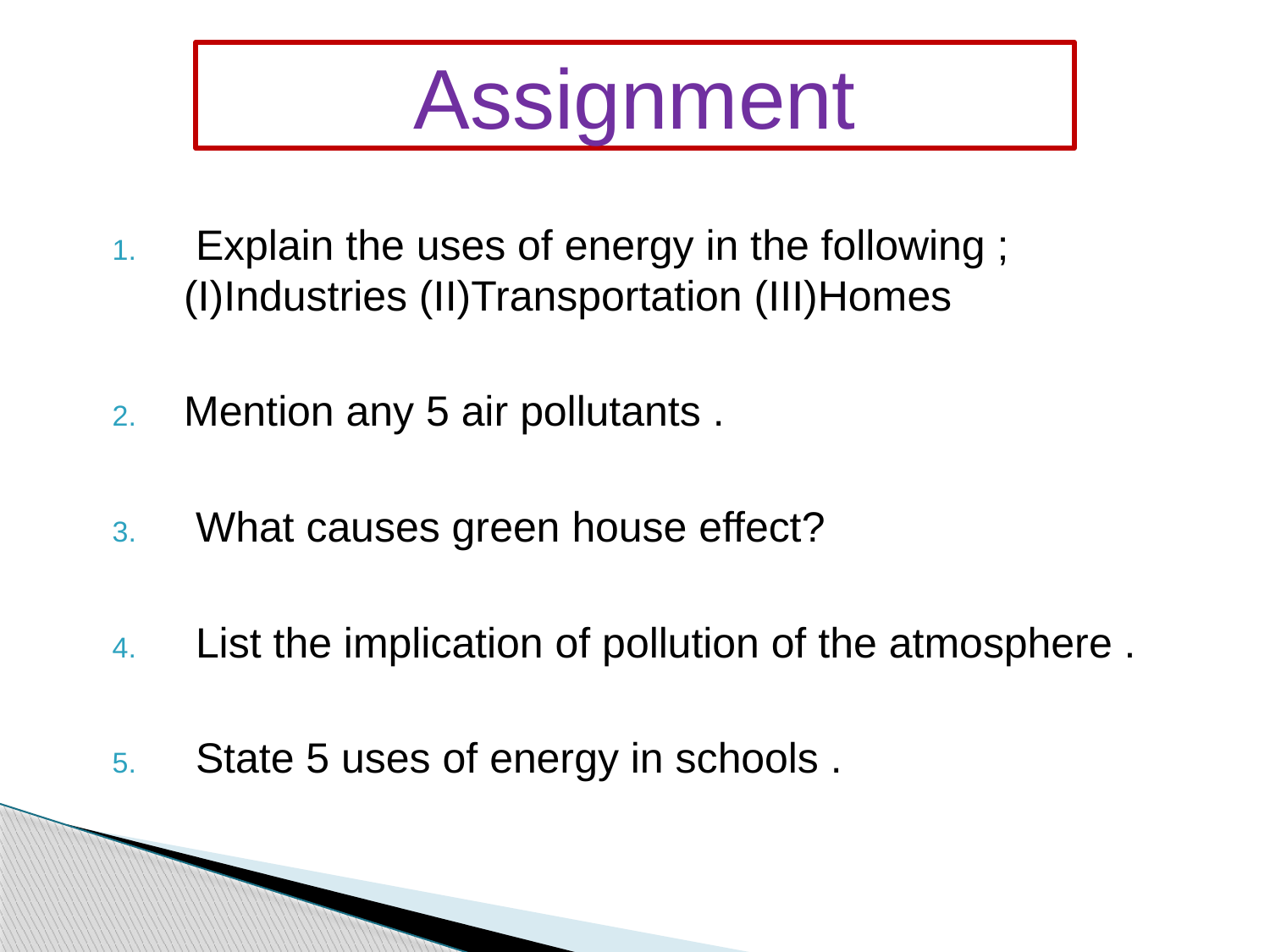

# Assignment
 Explain the uses of energy in the following ; (I)Industries (II)Transportation (III)Homes

Mention any 5 air pollutants .

 What causes green house effect?

 List the implication of pollution of the atmosphere .

 State 5 uses of energy in schools .